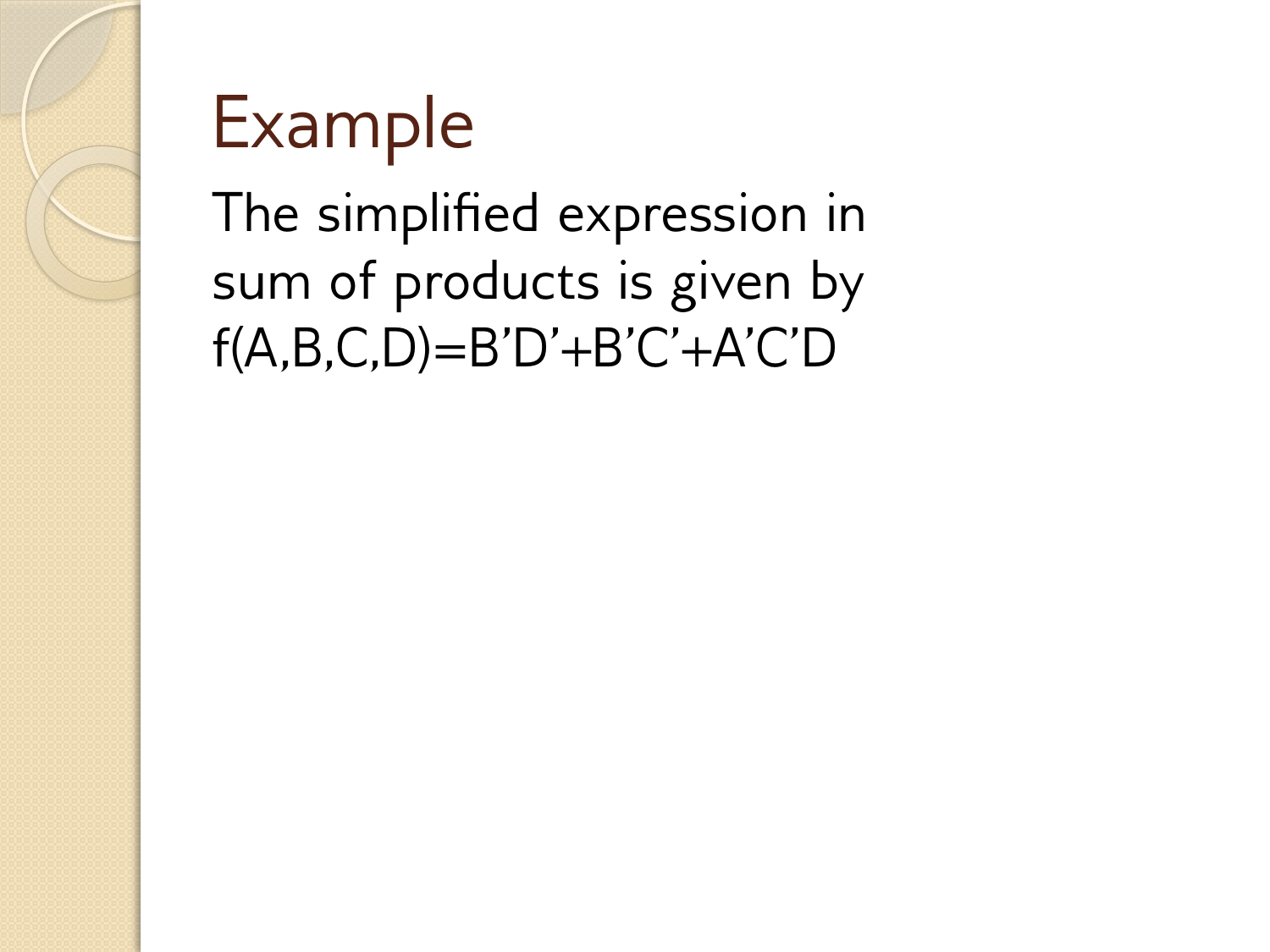

# Example
The simplified expression in
sum of products is given by
f(A,B,C,D)=B’D’+B’C’+A’C’D